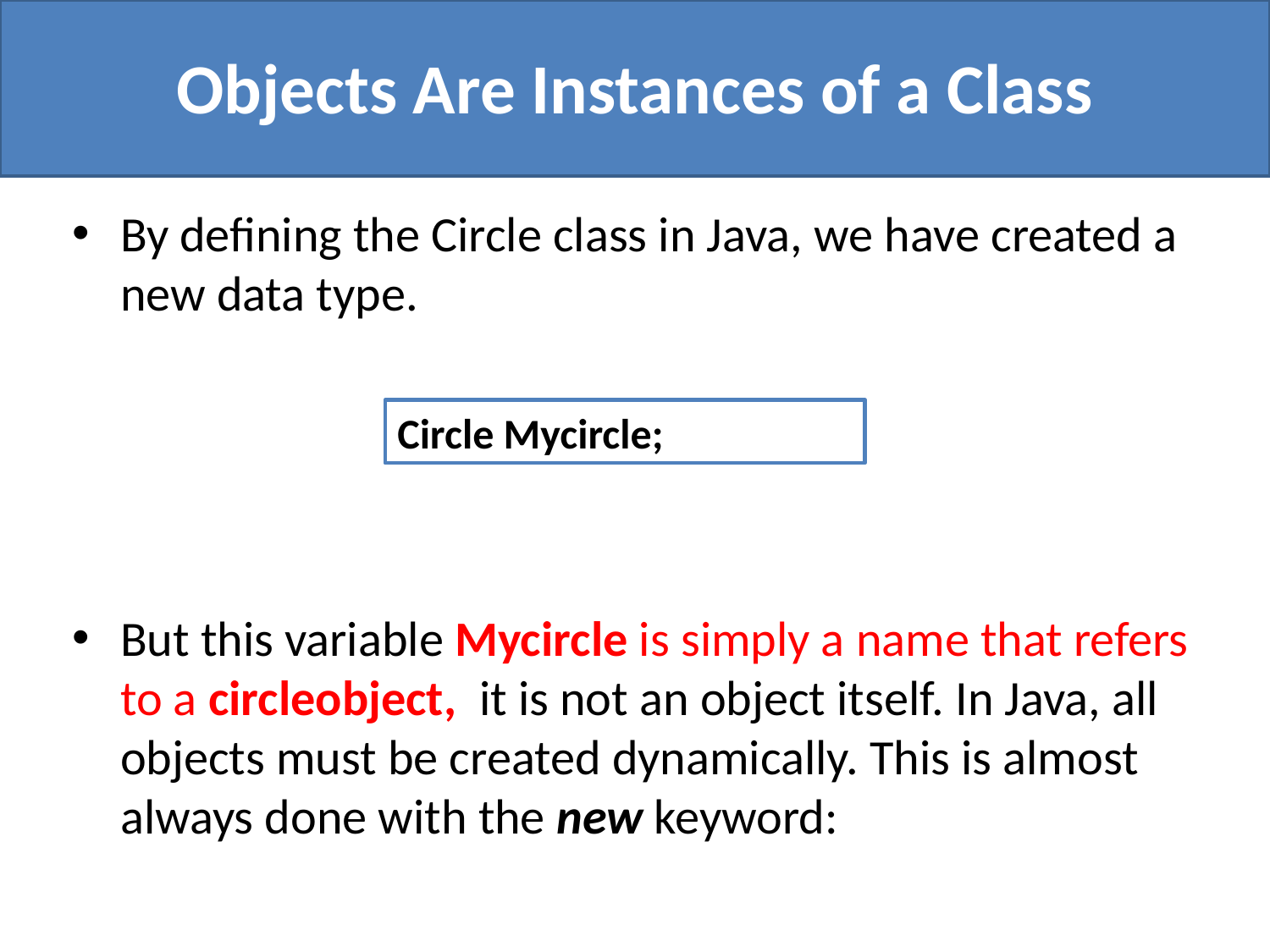

# Objects Are Instances of a Class
By defining the Circle class in Java, we have created a new data type.

But this variable Mycircle is simply a name that refers to a circleobject,  it is not an object itself. In Java, all objects must be created dynamically. This is almost always done with the new keyword:

Circle Mycircle;